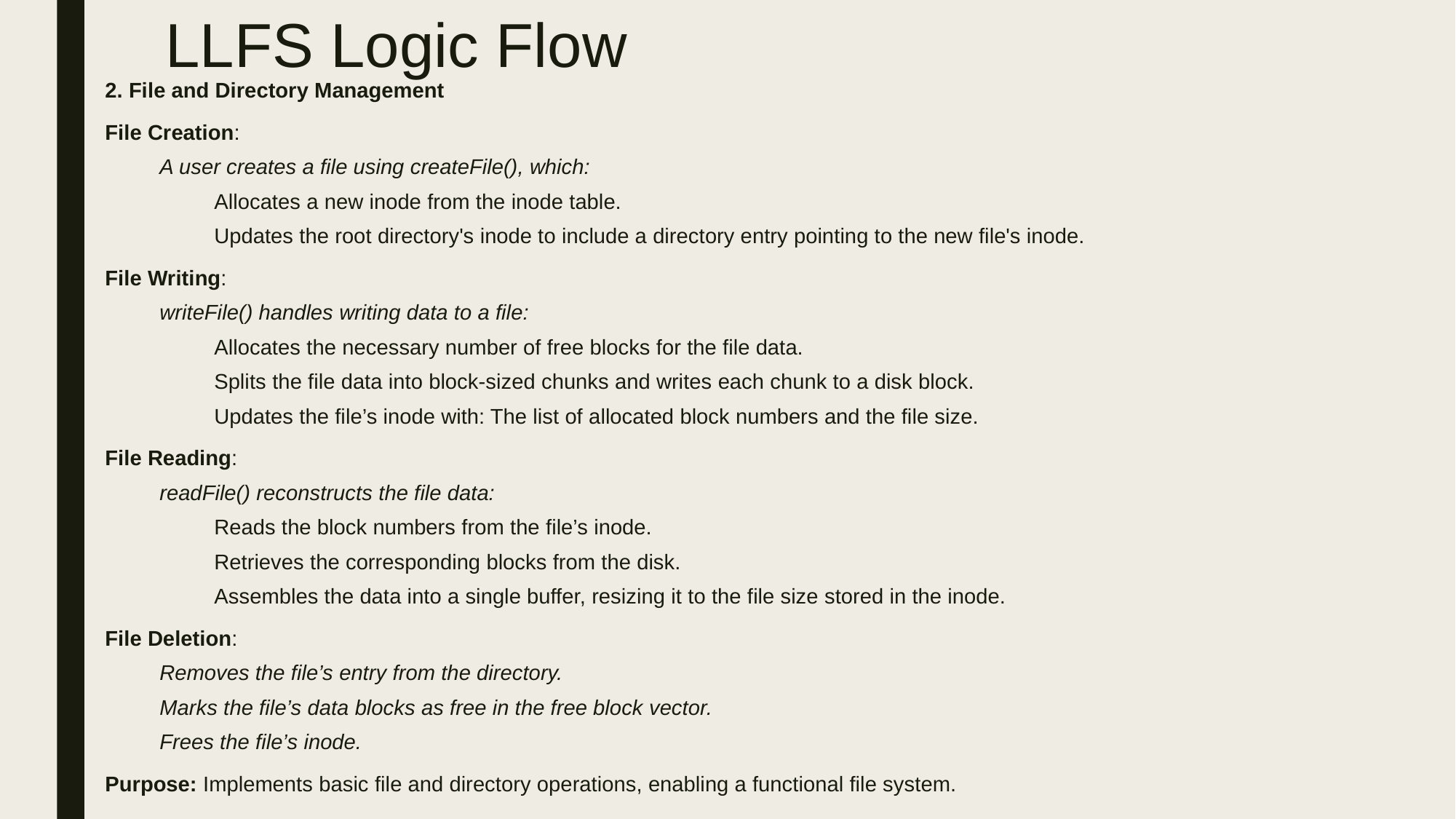

# LLFS Logic Flow
2. File and Directory Management
File Creation:
A user creates a file using createFile(), which:
Allocates a new inode from the inode table.
Updates the root directory's inode to include a directory entry pointing to the new file's inode.
File Writing:
writeFile() handles writing data to a file:
Allocates the necessary number of free blocks for the file data.
Splits the file data into block-sized chunks and writes each chunk to a disk block.
Updates the file’s inode with: The list of allocated block numbers and the file size.
File Reading:
readFile() reconstructs the file data:
Reads the block numbers from the file’s inode.
Retrieves the corresponding blocks from the disk.
Assembles the data into a single buffer, resizing it to the file size stored in the inode.
File Deletion:
Removes the file’s entry from the directory.
Marks the file’s data blocks as free in the free block vector.
Frees the file’s inode.
Purpose: Implements basic file and directory operations, enabling a functional file system.